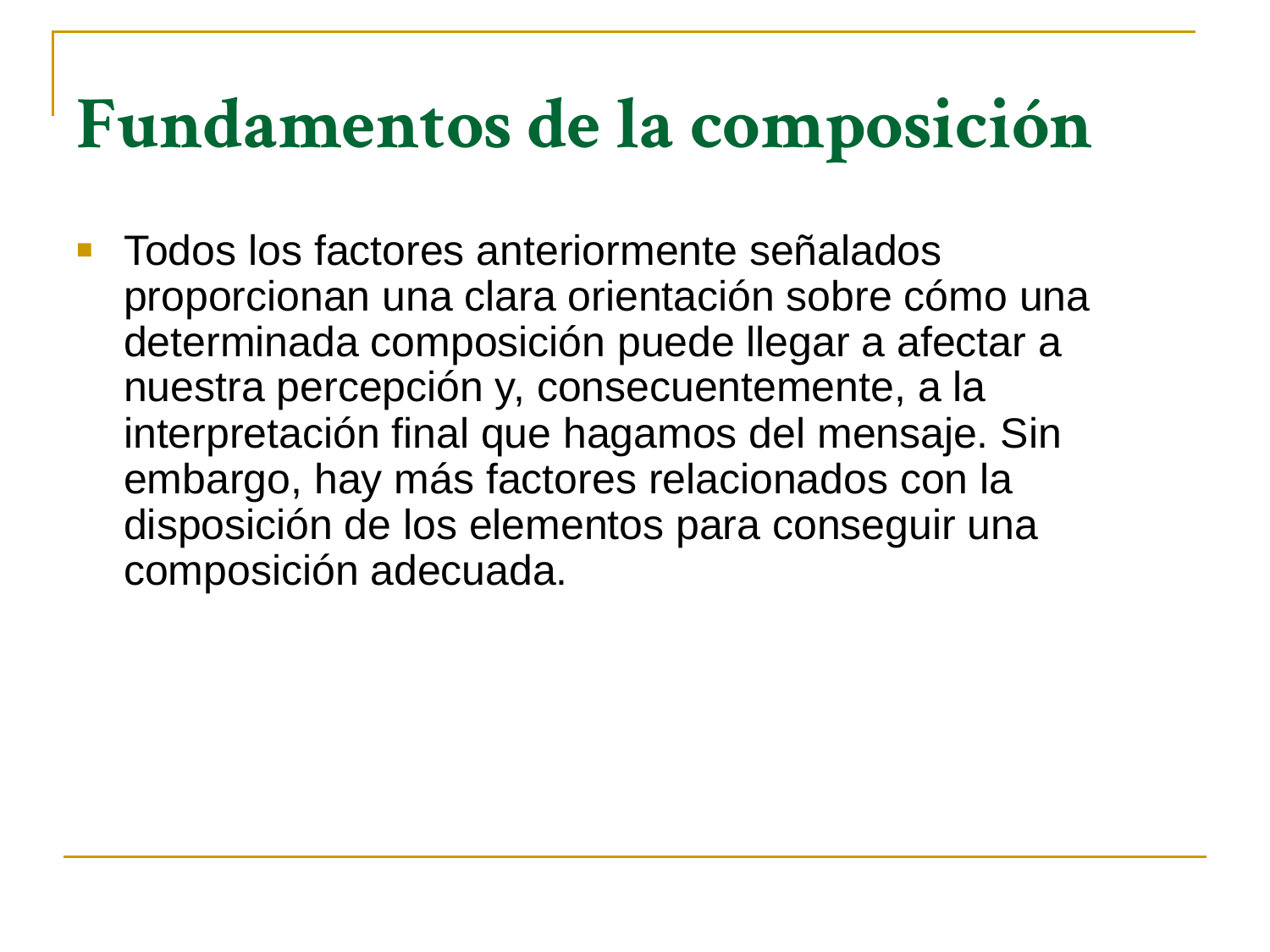

# Fundamentos de la composición
Todos los factores anteriormente señalados proporcionan una clara orientación sobre cómo una determinada composición puede llegar a afectar a nuestra percepción y, consecuentemente, a la interpretación final que hagamos del mensaje. Sin embargo, hay más factores relacionados con la disposición de los elementos para conseguir una composición adecuada.